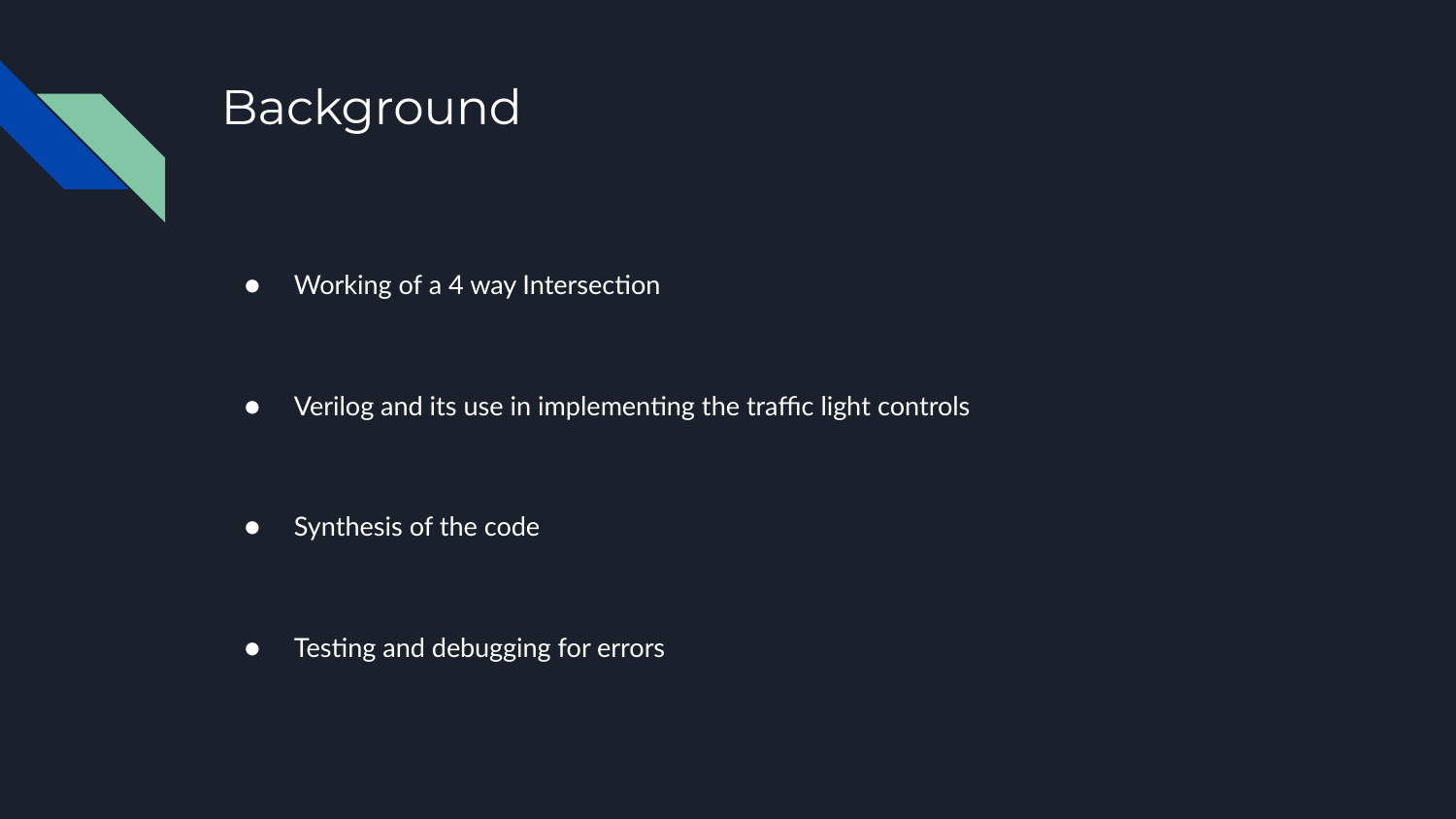

# Background
Working of a 4 way Intersection

Verilog and its use in implementing the traffic light controls

Synthesis of the code

Testing and debugging for errors